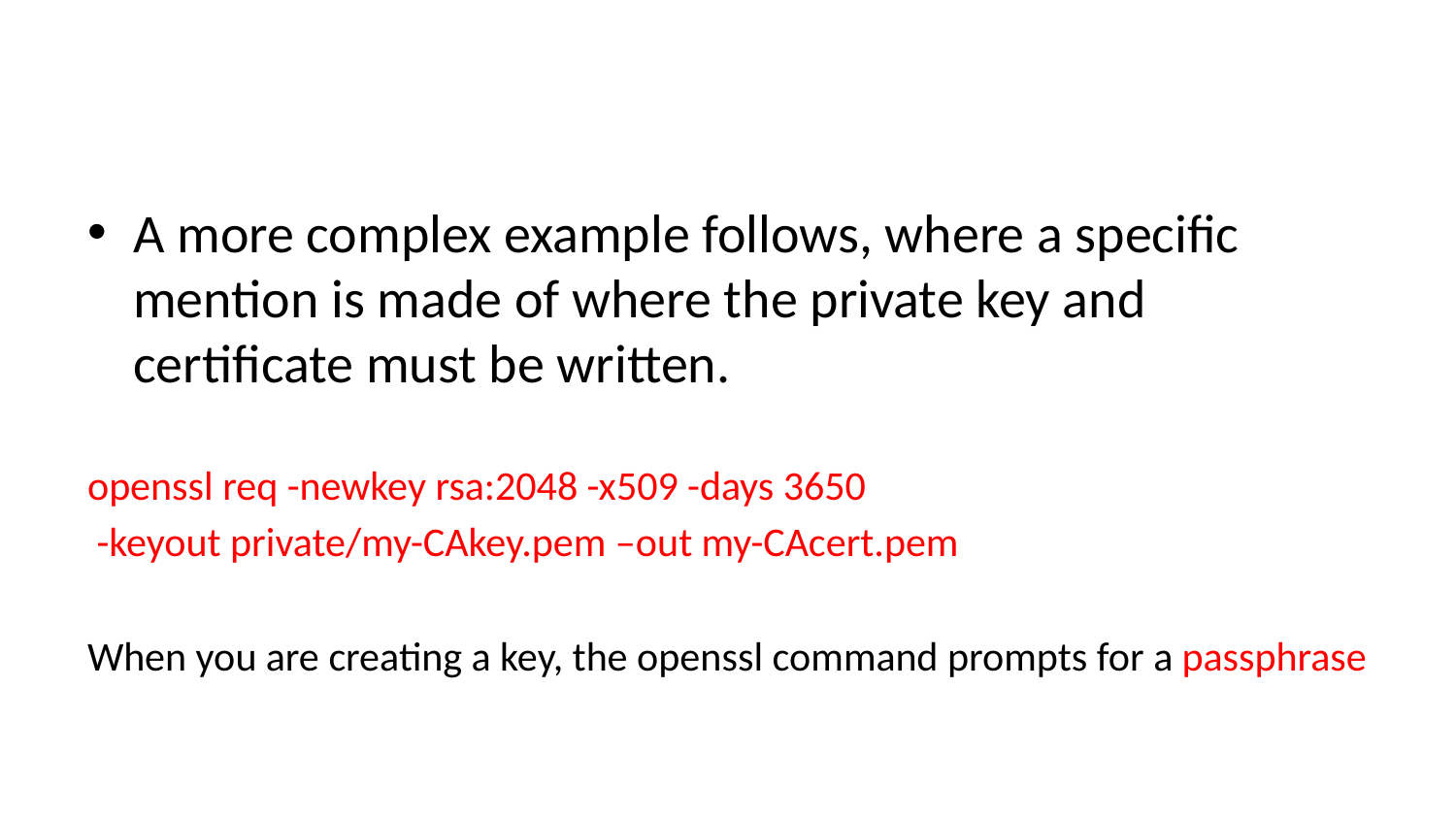

#
A more complex example follows, where a specific mention is made of where the private key and certificate must be written.

openssl req -newkey rsa:2048 -x509 -days 3650
 -keyout private/my-CAkey.pem –out my-CAcert.pem

When you are creating a key, the openssl command prompts for a passphrase